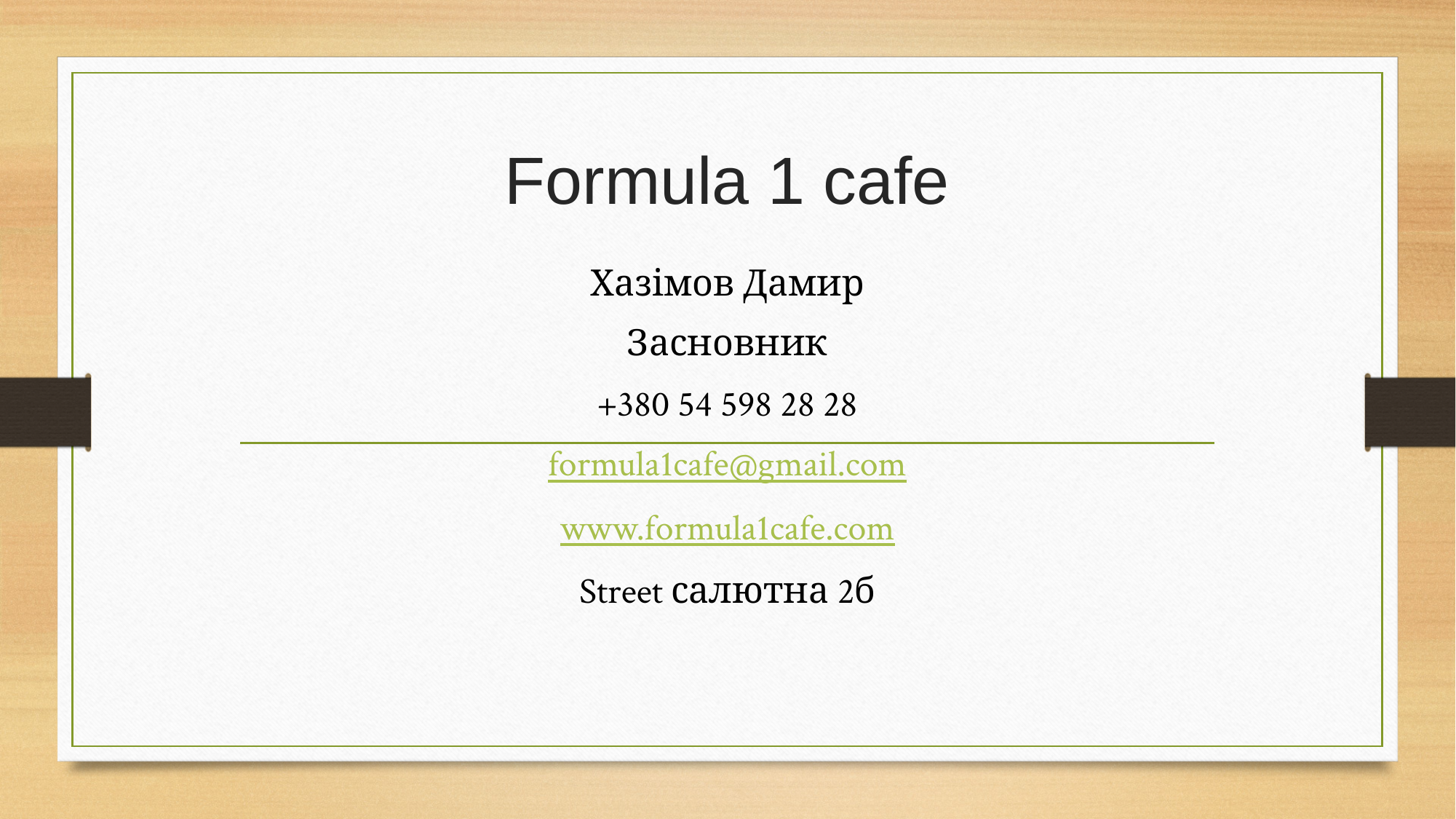

# Formula 1 cafe
Хазімов Дамир
Засновник
+380 54 598 28 28
formula1cafe@gmail.com
www.formula1cafe.com
Street салютна 2б